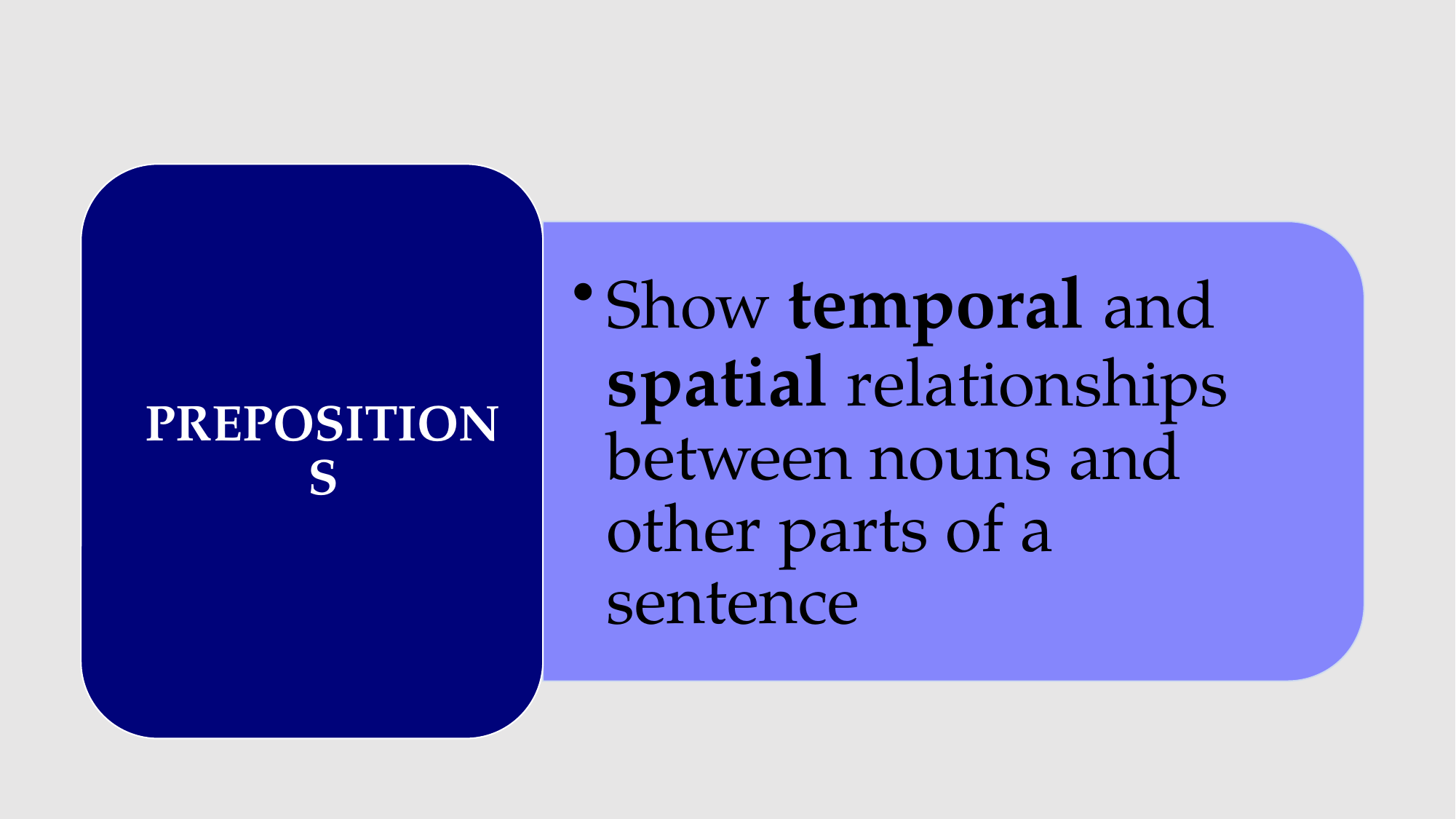

Show temporal and spatial relationships between nouns and other parts of a sentence
PREPOSITIONS